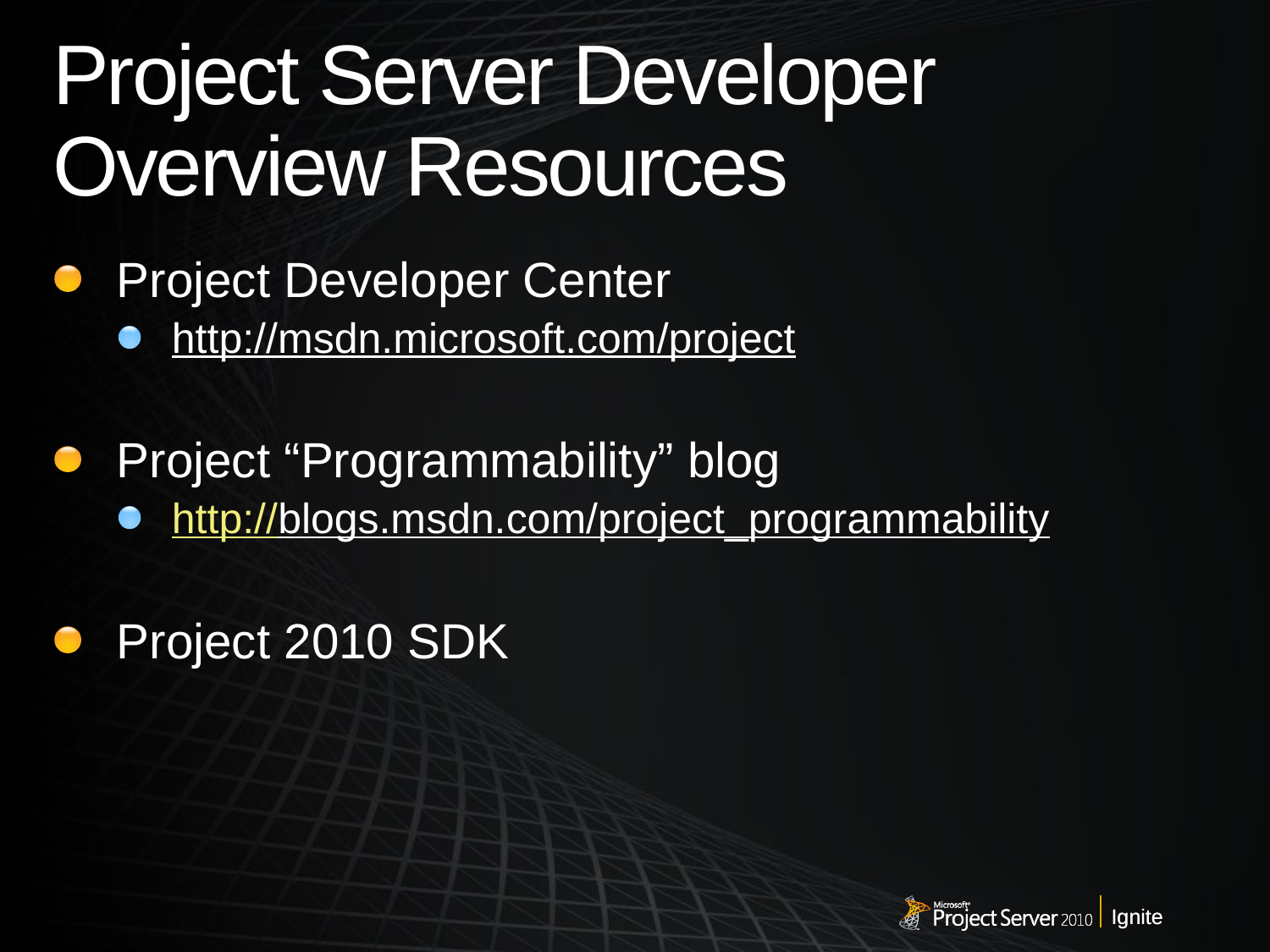

# Project Server Developer Overview Resources
Project Developer Center
http://msdn.microsoft.com/project

Project “Programmability” blog
http://blogs.msdn.com/project_programmability

Project 2010 SDK